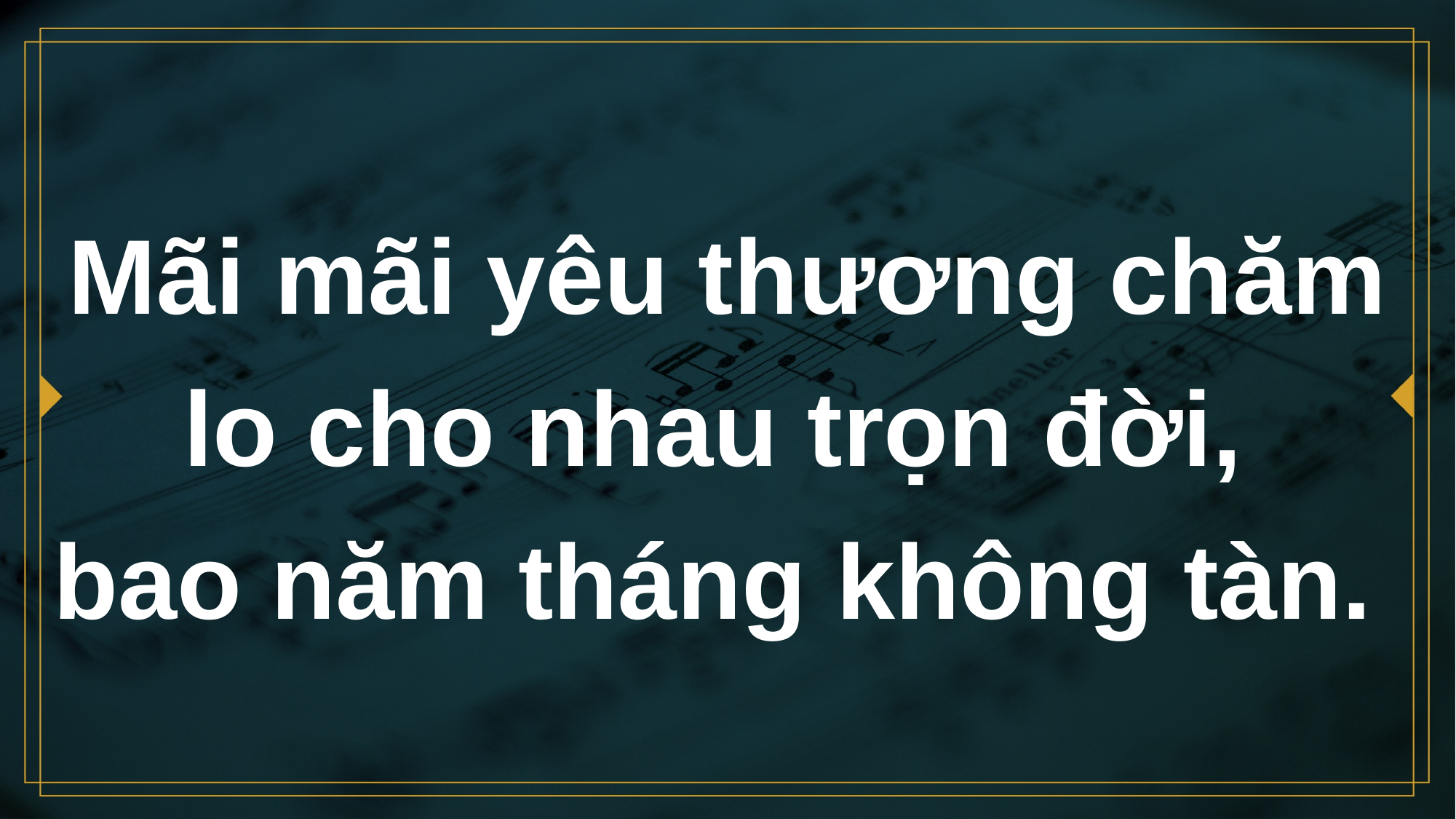

# Mãi mãi yêu thương chăm lo cho nhau trọn đời, bao năm tháng không tàn.